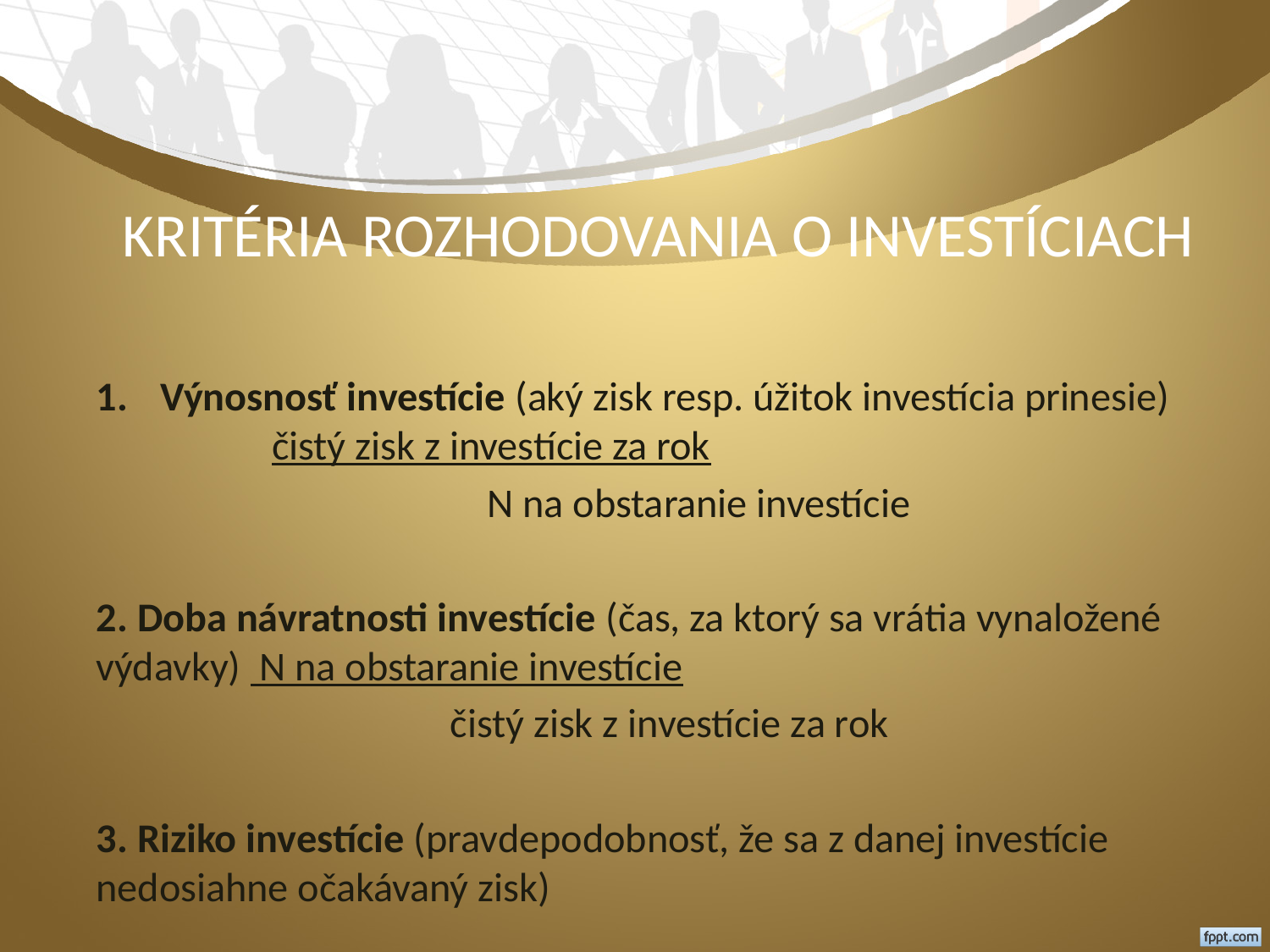

# KRITÉRIA ROZHODOVANIA O INVESTÍCIACH

Výnosnosť investície (aký zisk resp. úžitok investícia prinesie)                    čistý zisk z investície za rok
                                          N na obstaranie investície

2. Doba návratnosti investície (čas, za ktorý sa vrátia vynaložené výdavky)  N na obstaranie investície
                                      čistý zisk z investície za rok

3. Riziko investície (pravdepodobnosť, že sa z danej investície nedosiahne očakávaný zisk)